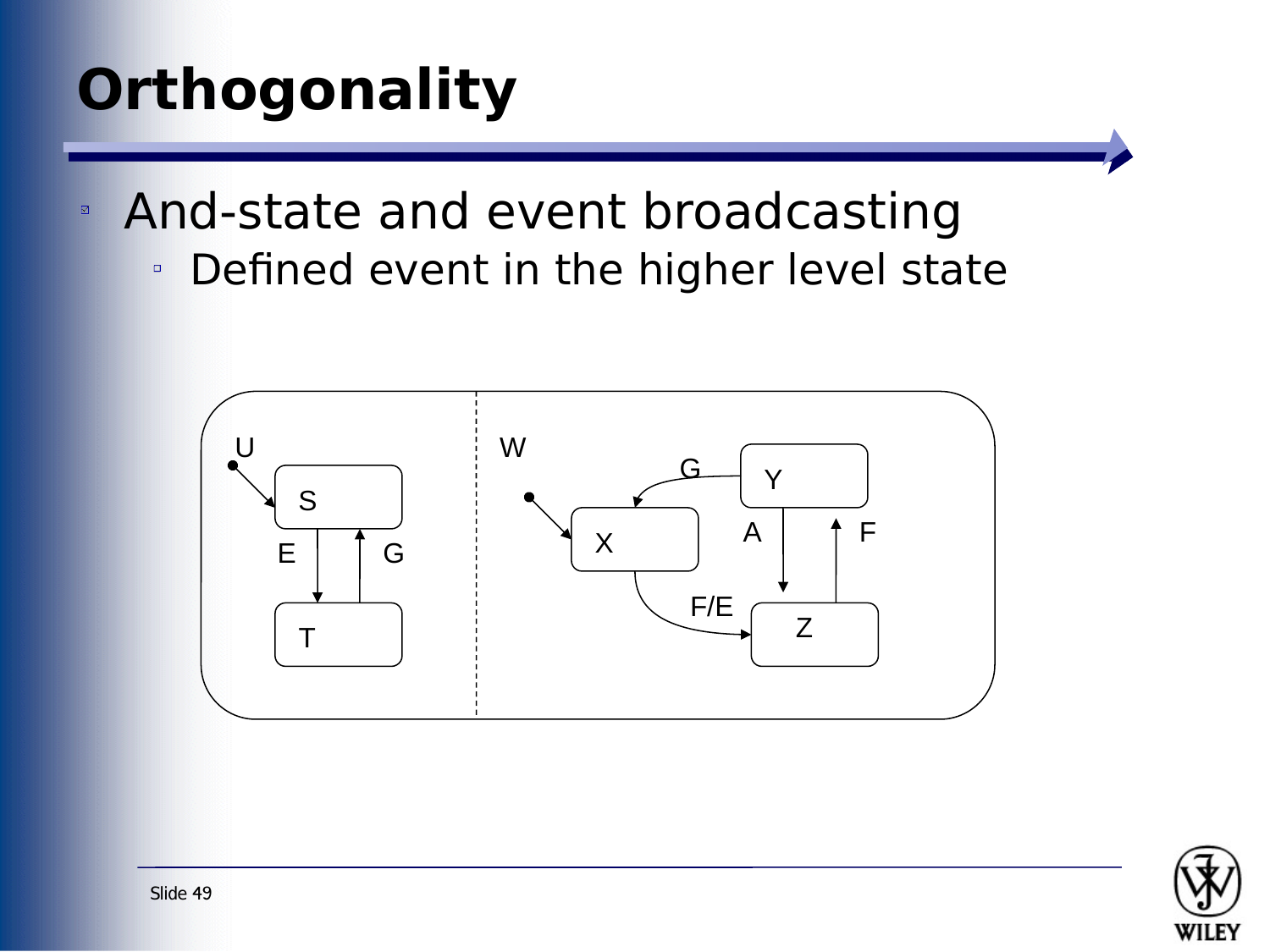

# Orthogonality
And-state and event broadcasting
Defined event in the higher level state

U
W
G

Y

S

A

F
X

E

G
F/E

Z
T
Slide 49